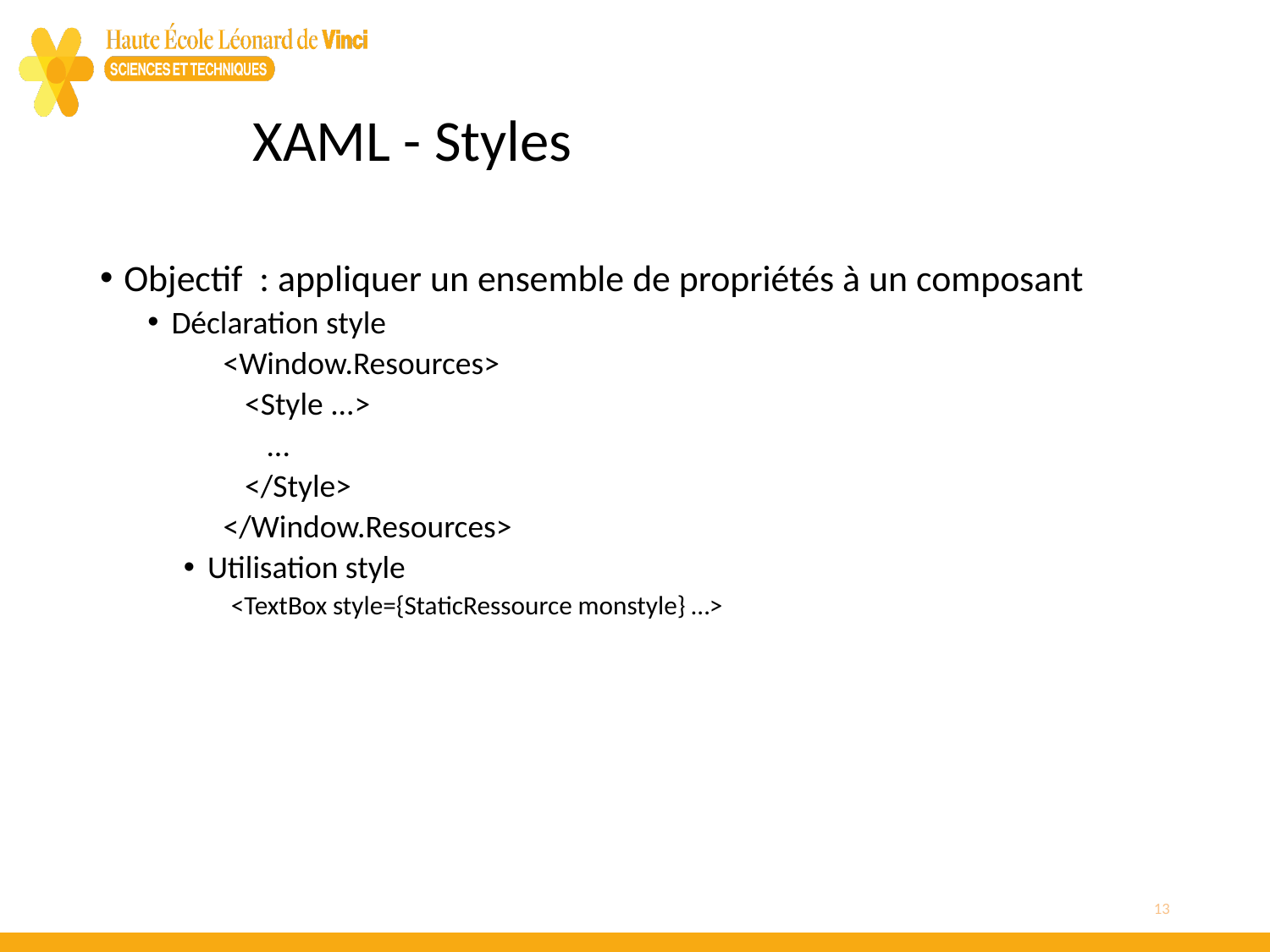

# XAML - Styles
Objectif  : appliquer un ensemble de propriétés à un composant
Déclaration style
<Window.Resources>
   <Style ...>
      ...
   </Style>
</Window.Resources>
Utilisation style
<TextBox style={StaticRessource monstyle} …>

13